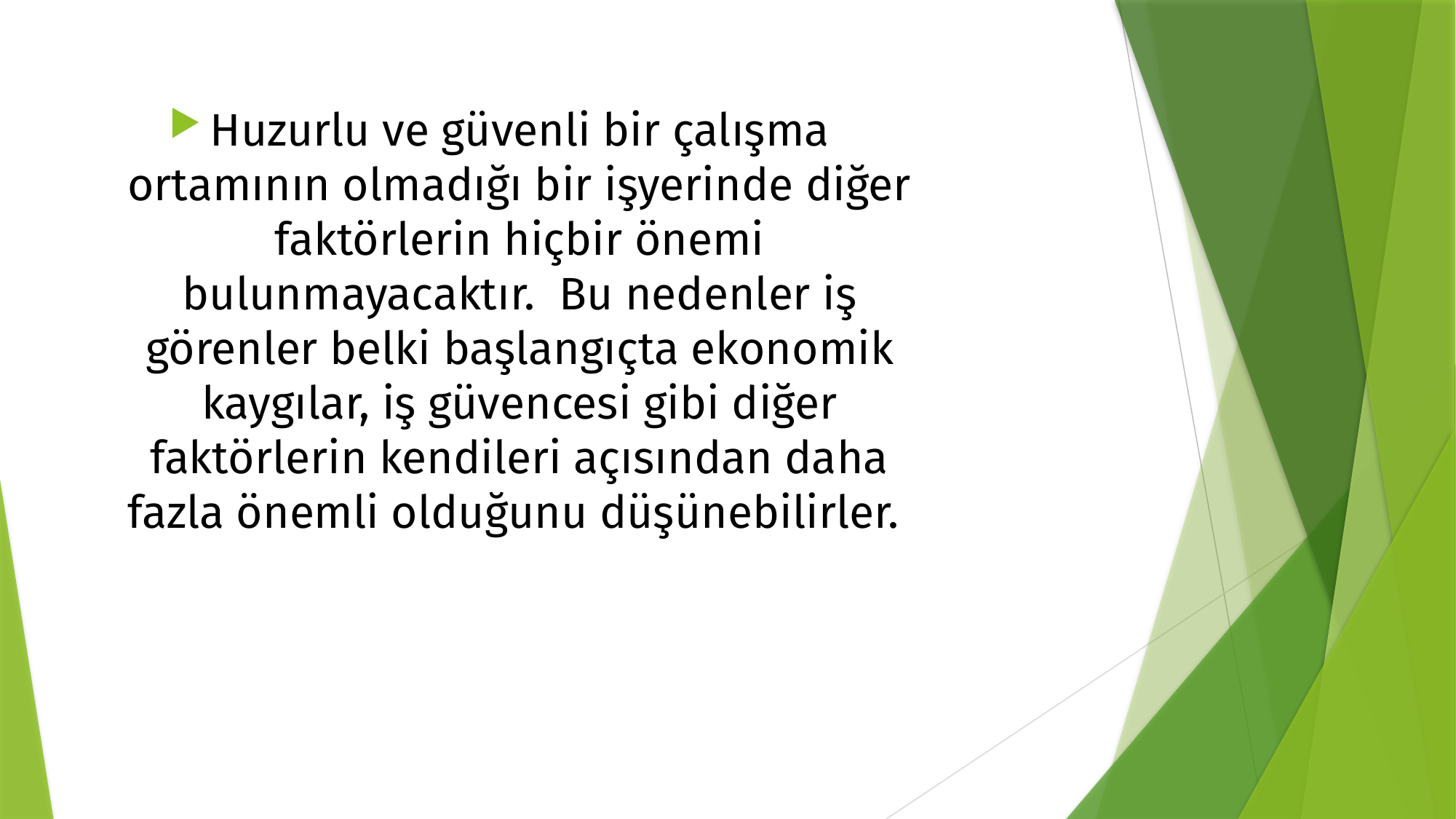

Huzurlu ve güvenli bir çalışma ortamının olmadığı bir işyerinde diğer faktörlerin hiçbir önemi bulunmayacaktır.  Bu nedenler iş görenler belki başlangıçta ekonomik kaygılar, iş güvencesi gibi diğer faktörlerin kendileri açısından daha fazla önemli olduğunu düşünebilirler.